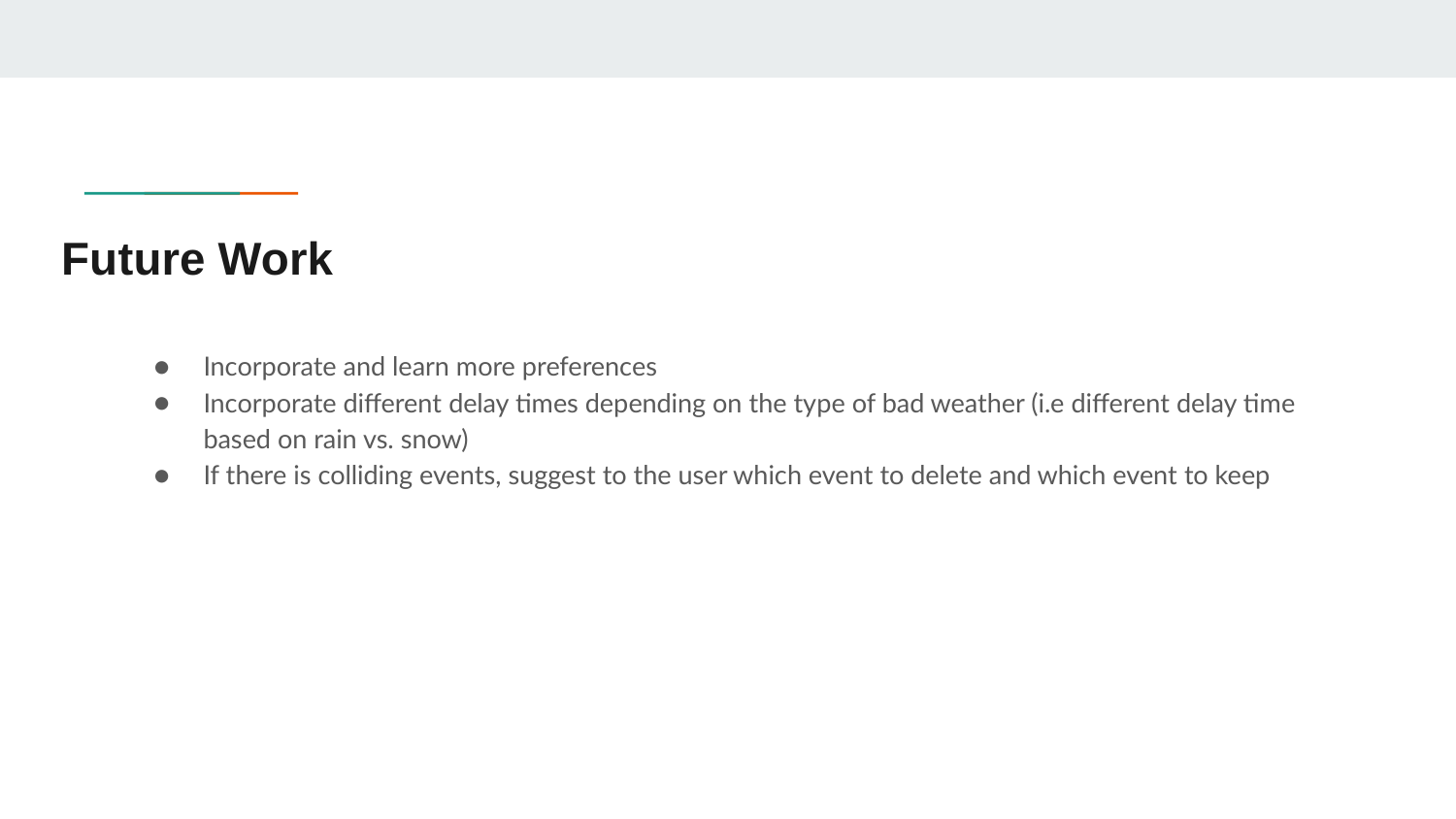

# Future Work
Incorporate and learn more preferences
Incorporate different delay times depending on the type of bad weather (i.e different delay time based on rain vs. snow)
If there is colliding events, suggest to the user which event to delete and which event to keep